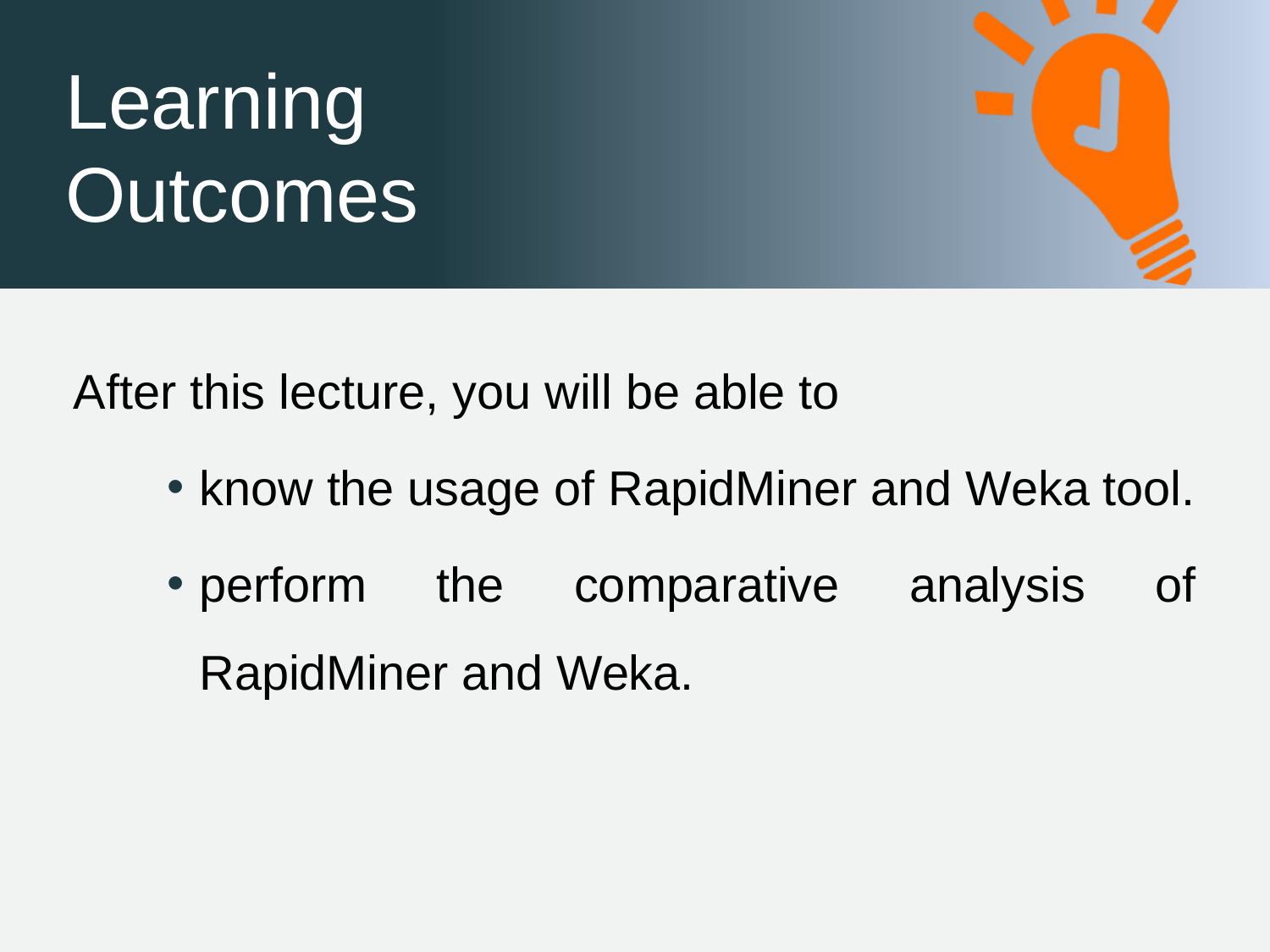

After this lecture, you will be able to
know the usage of RapidMiner and Weka tool.
perform the comparative analysis of RapidMiner and Weka.